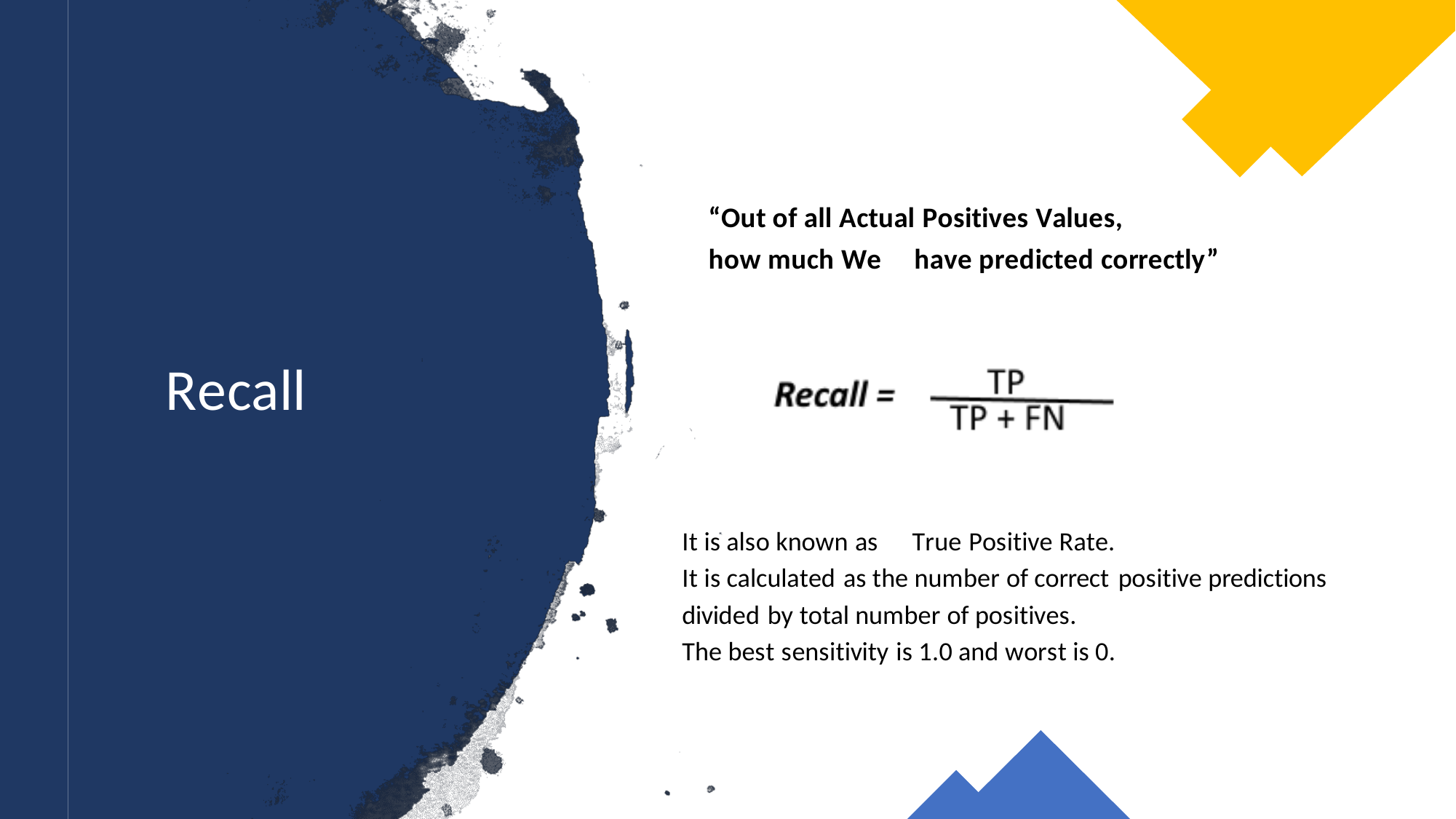

“Out of all Actual Positives Values,
how much We
have predicted correctly”

Recall
It is also known as
True Positive Rate.
It is calculated as the number of correct positive predictions
divided by total number of positives.
The best sensitivity is 1.0 and worst is 0.